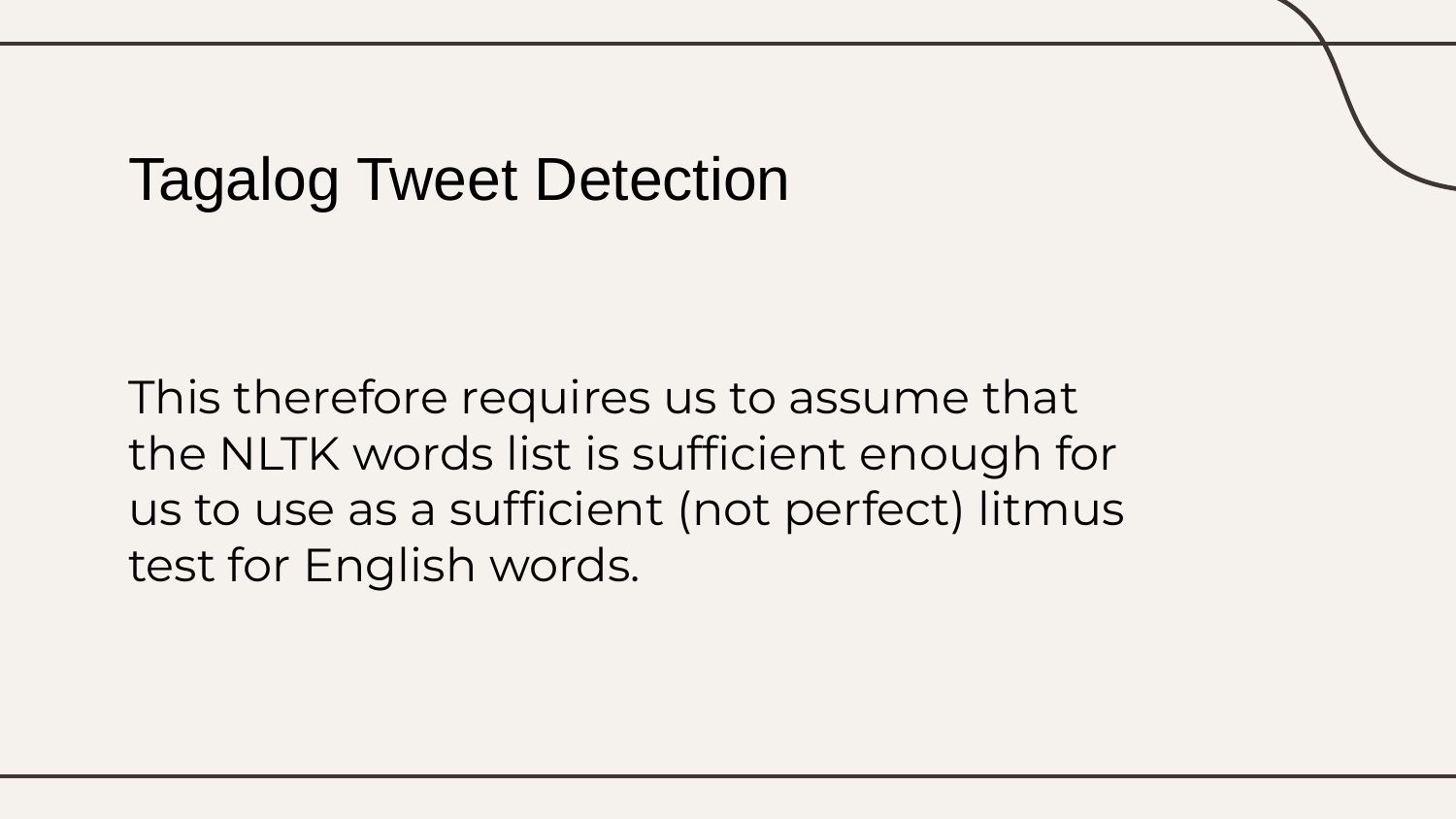

# Tagalog Tweet Detection

This therefore requires us to assume that the NLTK words list is sufficient enough for us to use as a sufficient (not perfect) litmus test for English words.